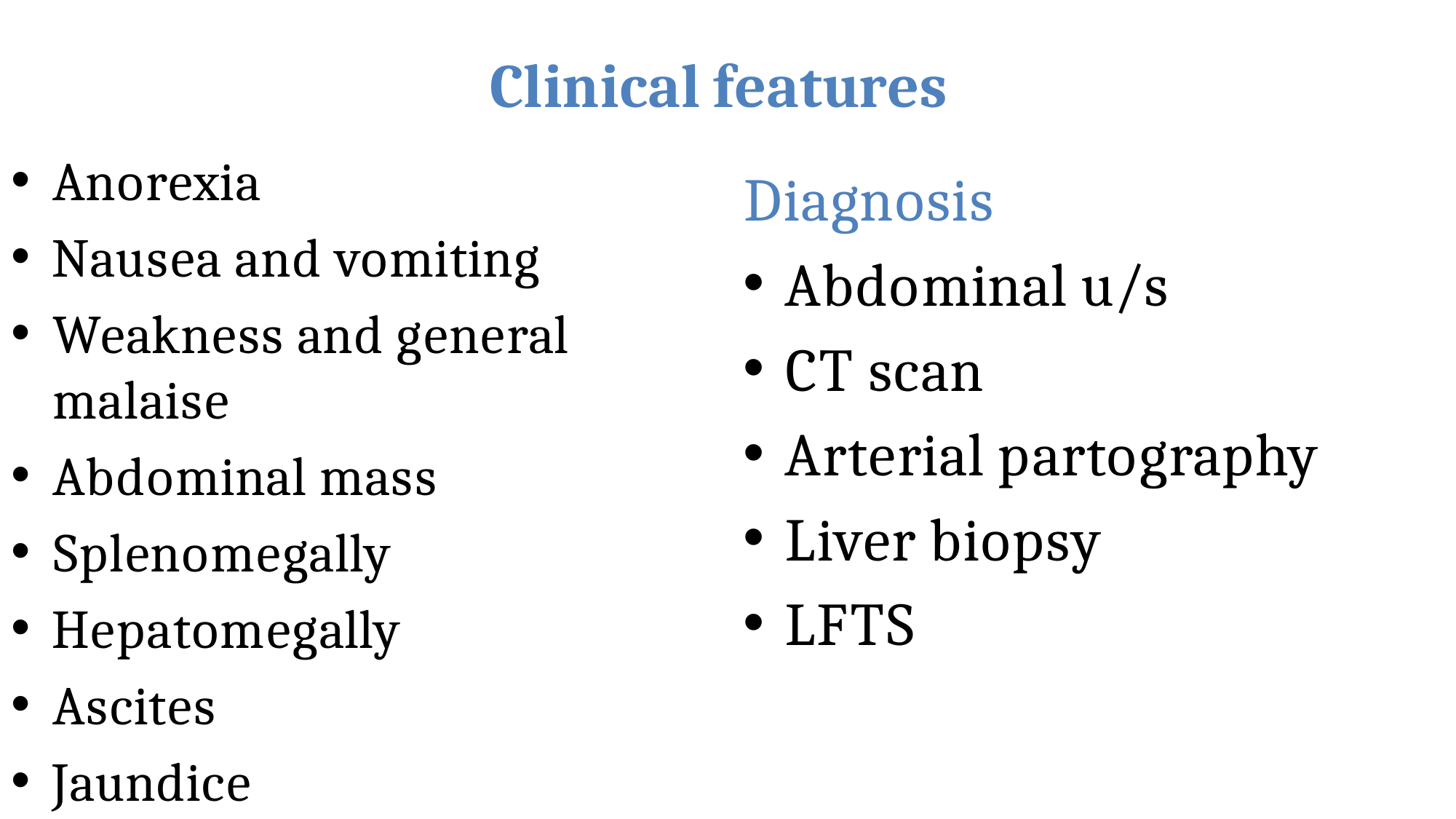

# Clinical features

Diagnosis
Abdominal u/s
CT scan
Arterial partography
Liver biopsy
LFTS

Anorexia
Nausea and vomiting
Weakness and general malaise
Abdominal mass
Splenomegally
Hepatomegally
Ascites
Jaundice